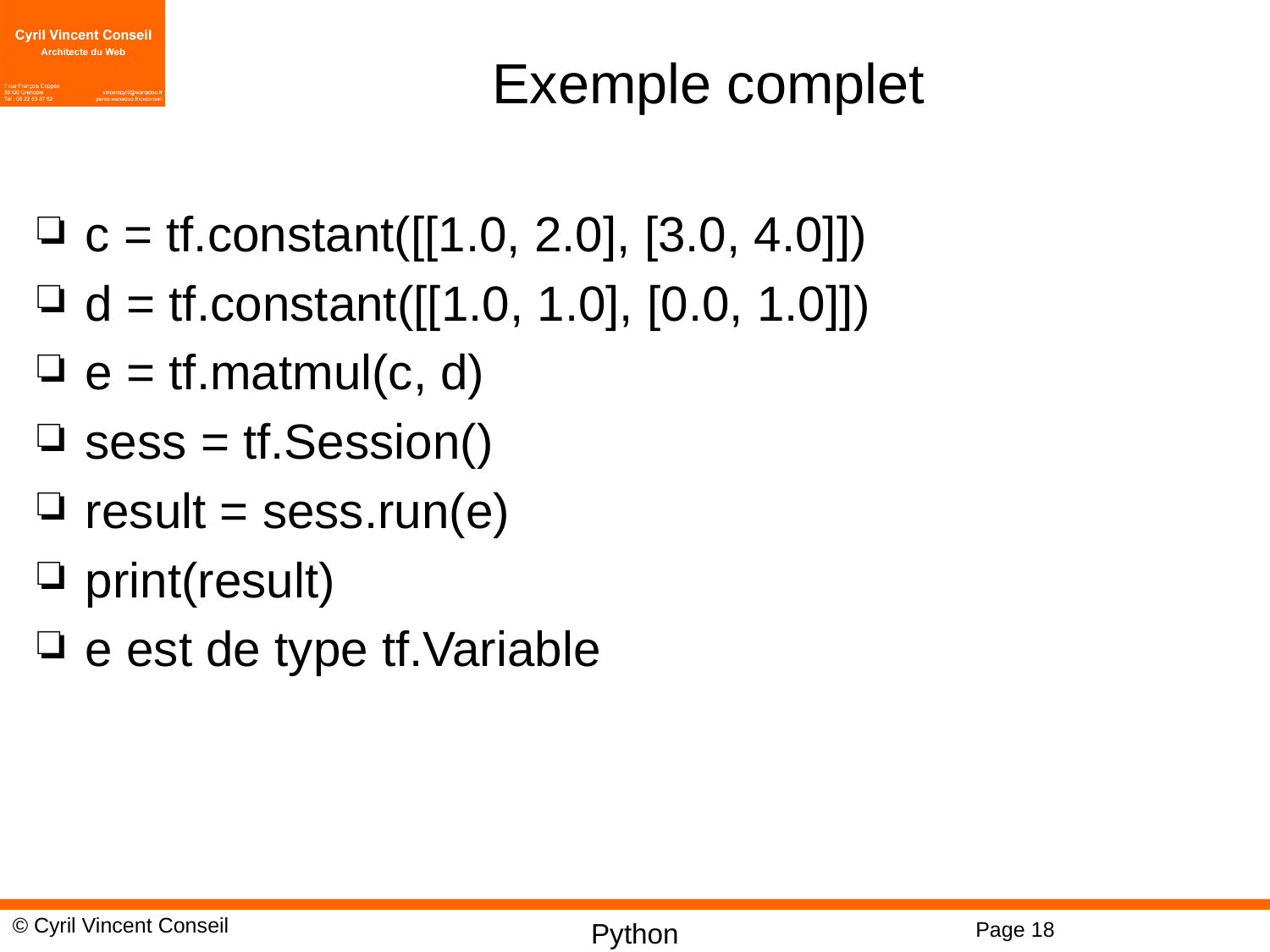

# Exemple complet
c = tf.constant([[1.0, 2.0], [3.0, 4.0]])
d = tf.constant([[1.0, 1.0], [0.0, 1.0]])
e = tf.matmul(c, d)
sess = tf.Session()
result = sess.run(e)
print(result)
e est de type tf.Variable